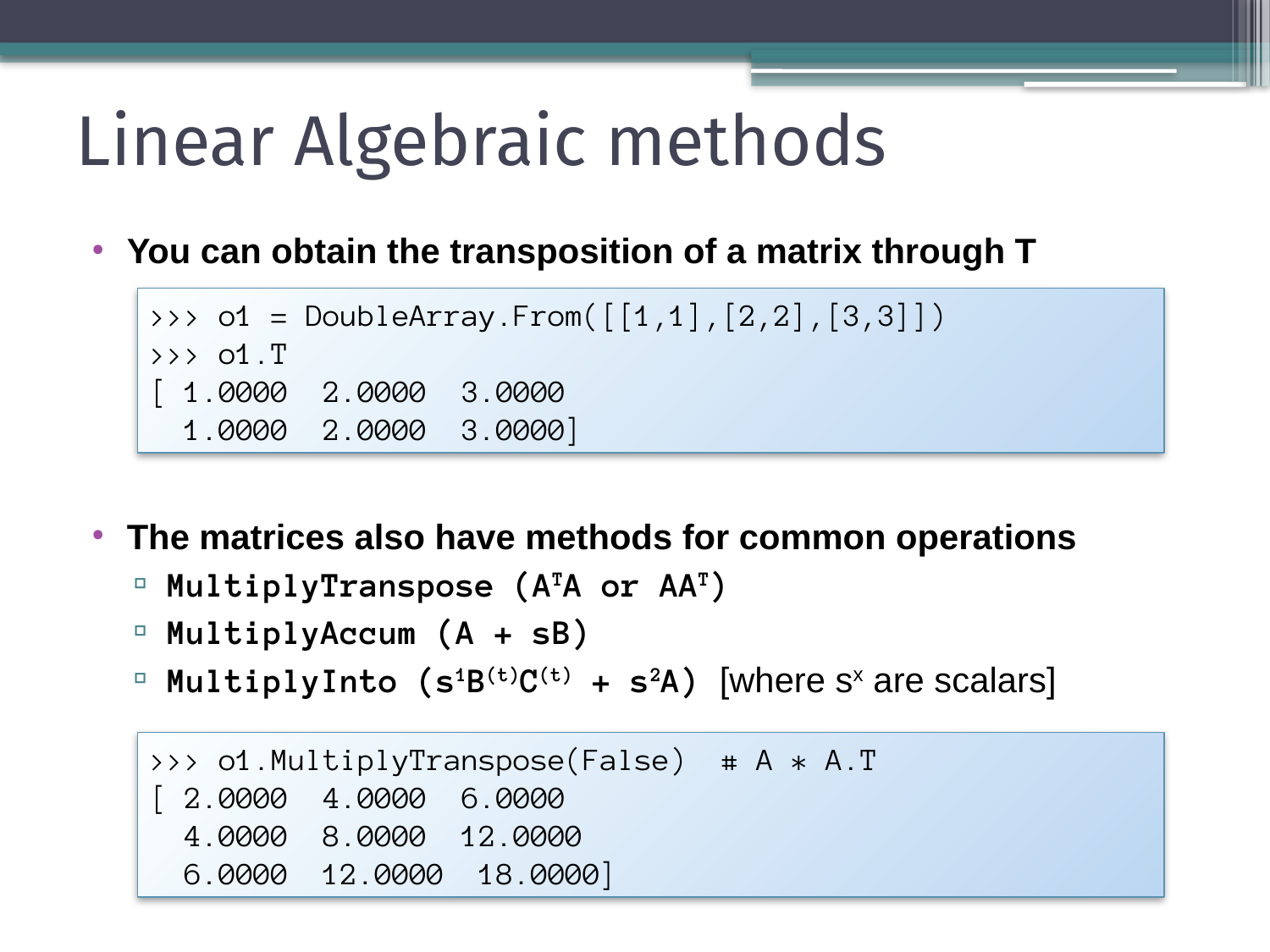

# Linear Algebraic methods
You can obtain the transposition of a matrix through T

The matrices also have methods for common operations
MultiplyTranspose (ATA or AAT)
MultiplyAccum (A + sB)
MultiplyInto (s1B(t)C(t) + s2A) [where sx are scalars]

>>> o1 = DoubleArray.From([[1,1],[2,2],[3,3]])
>>> o1.T
[ 1.0000  2.0000  3.0000
  1.0000  2.0000  3.0000]
>>> o1.MultiplyTranspose(False)  # A * A.T
[ 2.0000  4.0000  6.0000
  4.0000  8.0000  12.0000
  6.0000  12.0000  18.0000]